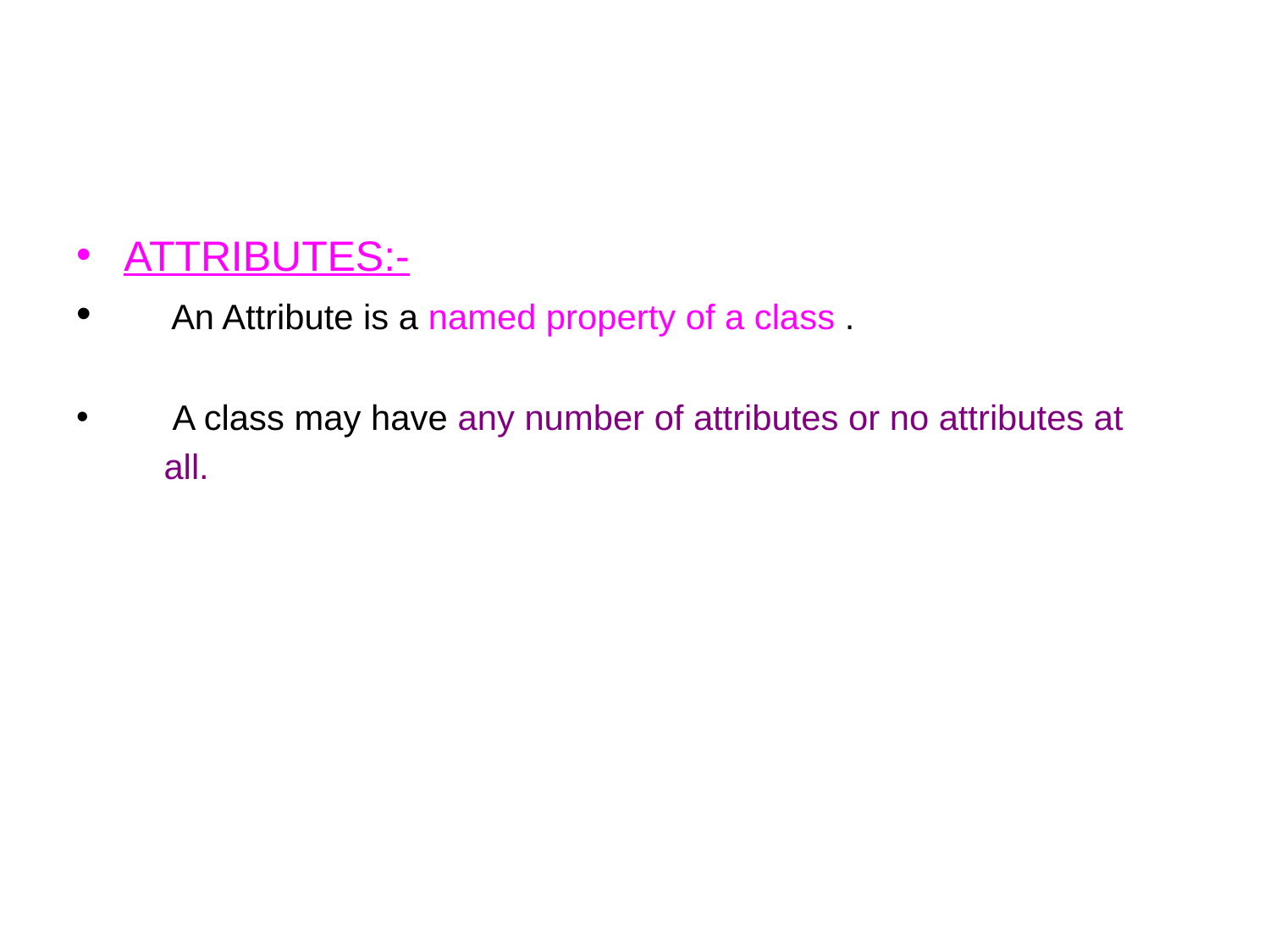

#
ATTRIBUTES:-
    An Attribute is a named property of a class .

     A class may have any number of attributes or no attributes at
         all.